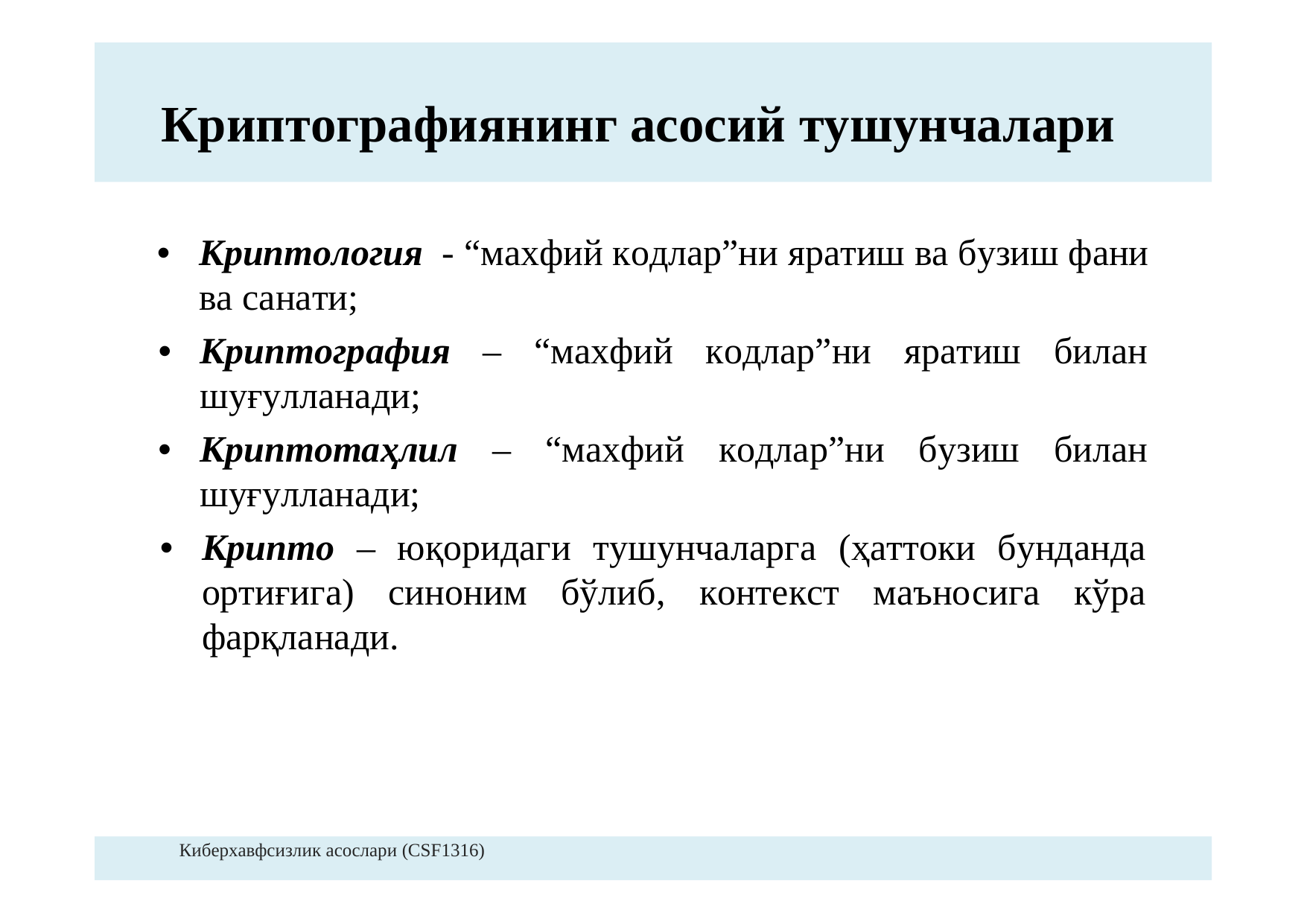

Криптографиянинг асосий тушунчалари
•Криптология-“махфийкодлар”нияратишвабузишфани
васанати;

•Криптография–“махфийкодлар”нияратишбилан
шуғулланади;
•Криптотаҳлил–“махфийкодлар”нибузишбилан
шуғулланади;
•Крипто–юқоридагитушунчаларга(ҳаттокибунданда
ортиғига)синонимбўлиб,контекстмаъносигакўра
фарқланади.
Киберхавфсизликасослари(CSF1316)